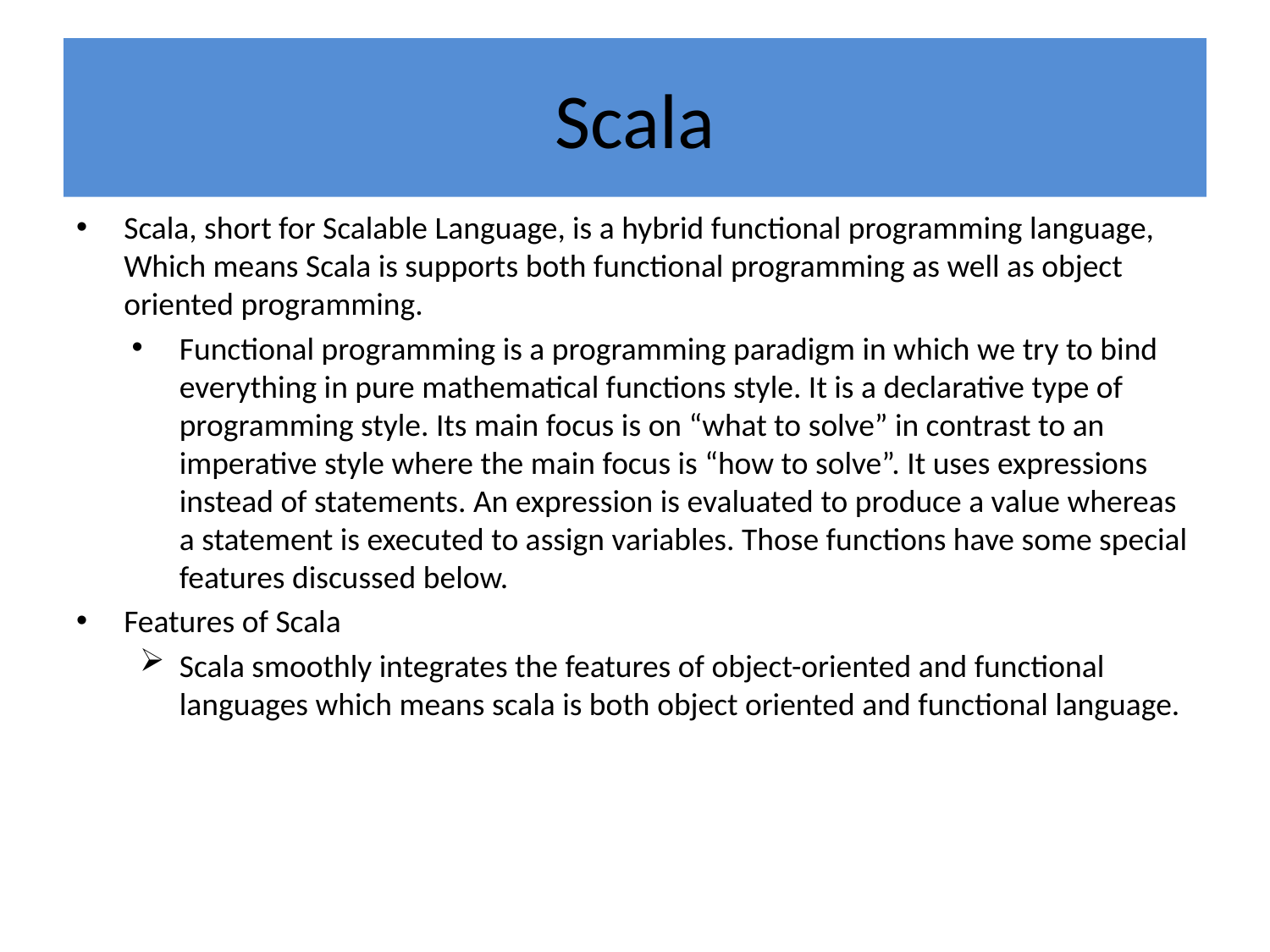

# Scala
Scala, short for Scalable Language, is a hybrid functional programming language, Which means Scala is supports both functional programming as well as object oriented programming.
Functional programming is a programming paradigm in which we try to bind everything in pure mathematical functions style. It is a declarative type of programming style. Its main focus is on “what to solve” in contrast to an imperative style where the main focus is “how to solve”. It uses expressions instead of statements. An expression is evaluated to produce a value whereas a statement is executed to assign variables. Those functions have some special features discussed below.
Features of Scala
Scala smoothly integrates the features of object-oriented and functional languages which means scala is both object oriented and functional language.